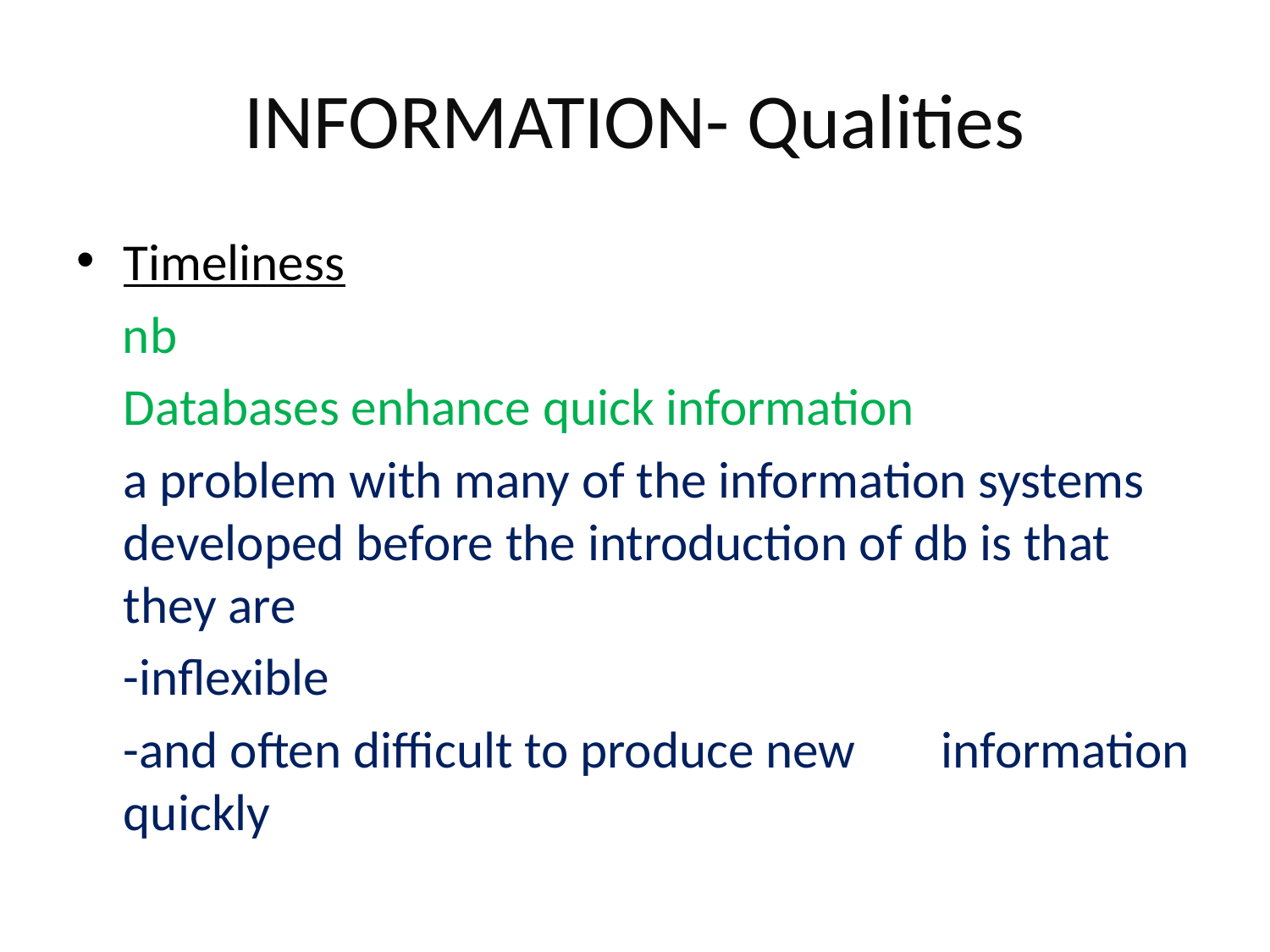

# INFORMATION- Qualities
Timeliness
    nb
	Databases enhance quick information
	a problem with many of the information systems developed before the introduction of db is that they are
			-inflexible
			-and often difficult to produce new 			information quickly